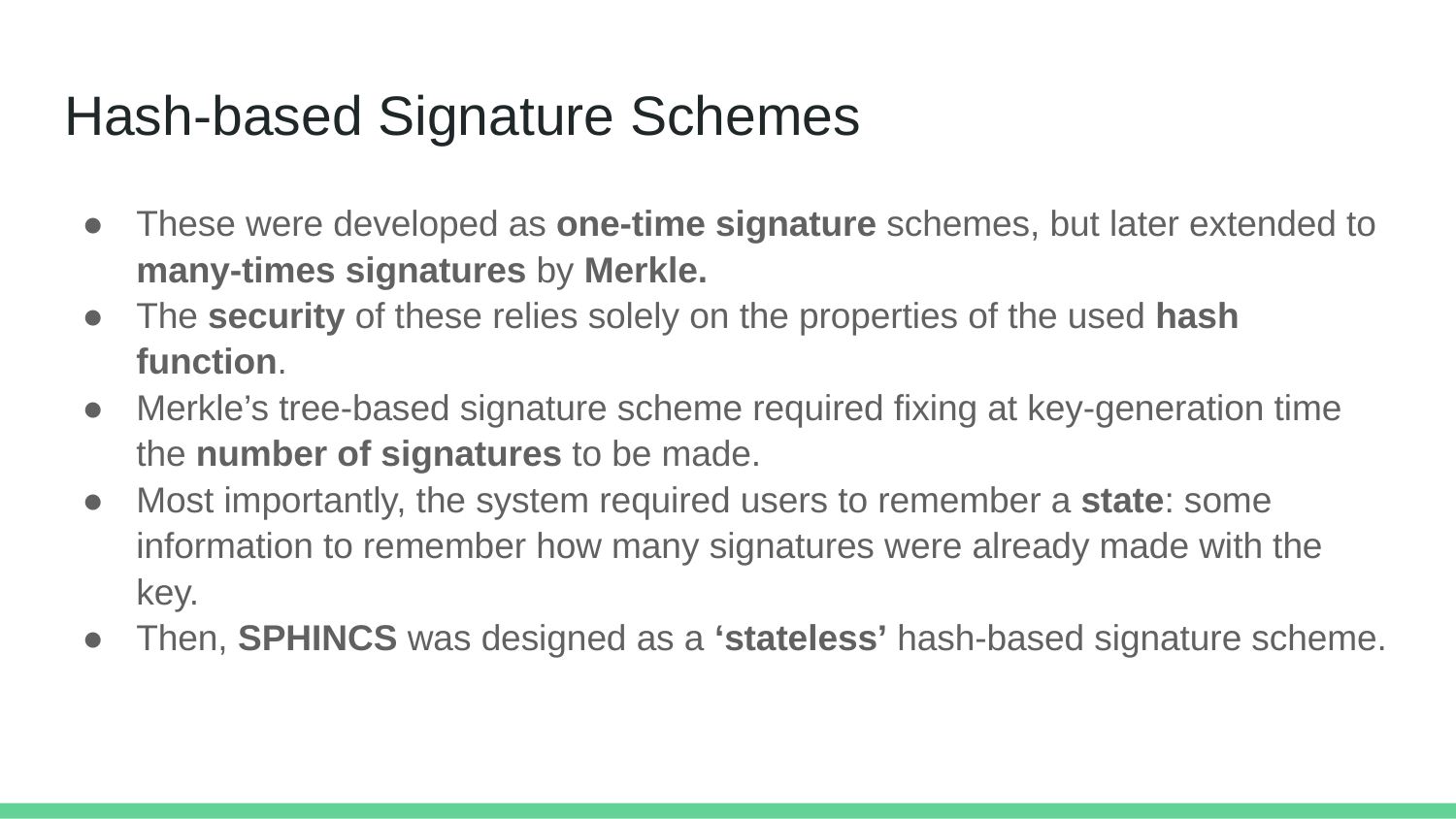

# Hash-based Signature Schemes
These were developed as one-time signature schemes, but later extended to many-times signatures by Merkle.
The security of these relies solely on the properties of the used hash function.
Merkle’s tree-based signature scheme required fixing at key-generation time the number of signatures to be made.
Most importantly, the system required users to remember a state: some information to remember how many signatures were already made with the key.
Then, SPHINCS was designed as a ‘stateless’ hash-based signature scheme.